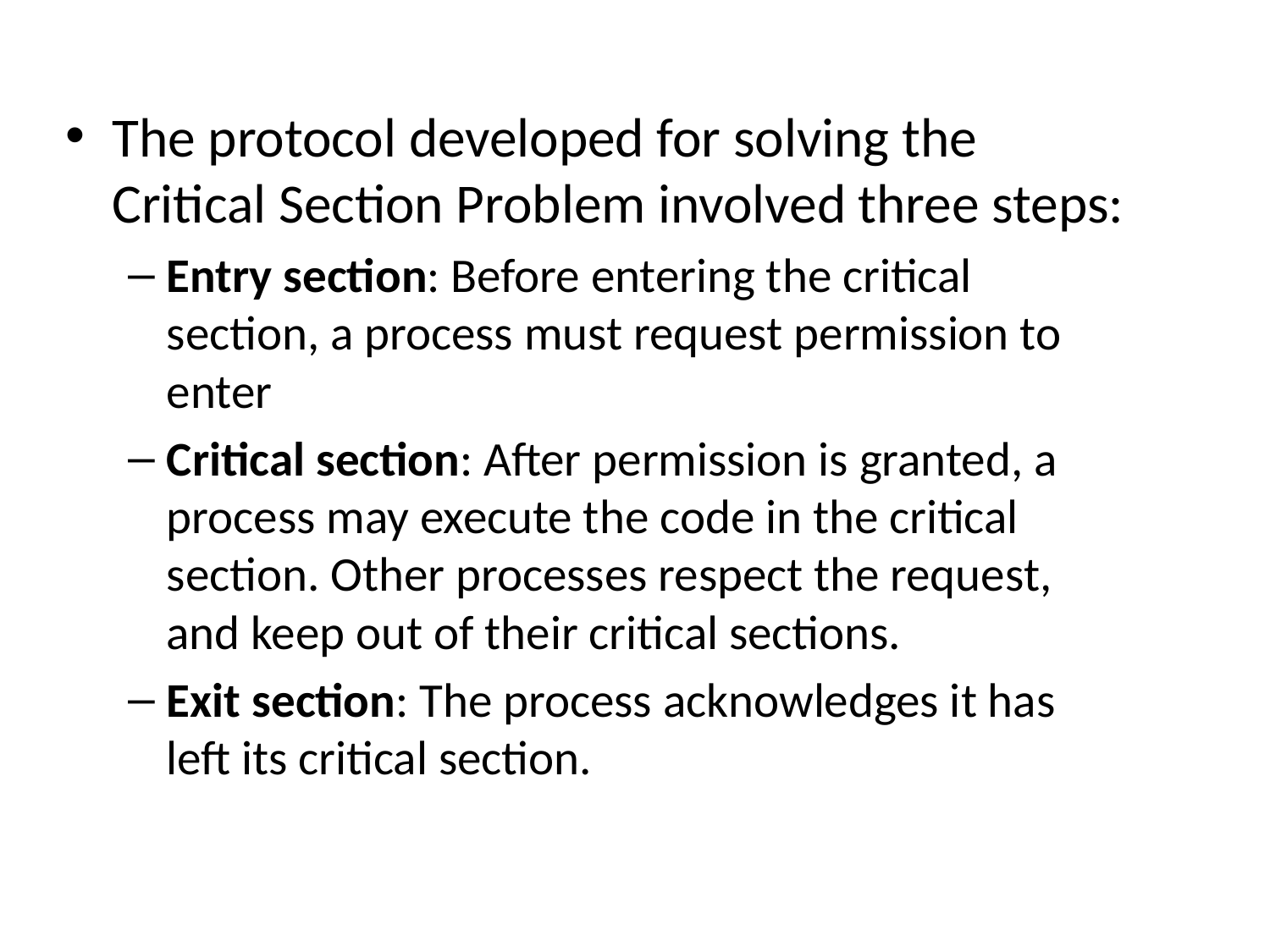

The protocol developed for solving the Critical Section Problem involved three steps:
Entry section: Before entering the critical section, a process must request permission to enter
Critical section: After permission is granted, a process may execute the code in the critical section. Other processes respect the request, and keep out of their critical sections.
Exit section: The process acknowledges it has left its critical section.